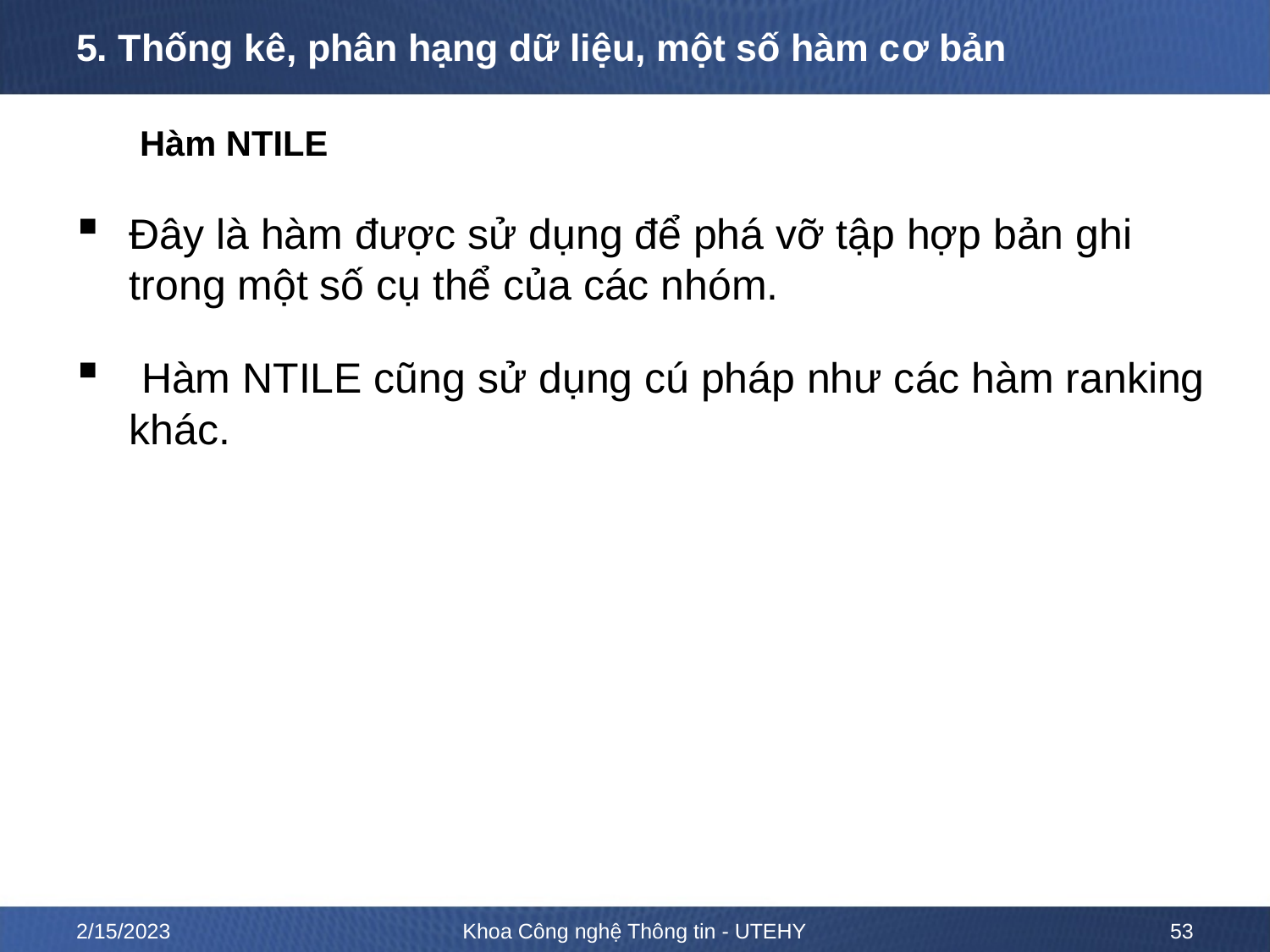

# 5. Thống kê, phân hạng dữ liệu, một số hàm cơ bản
Hàm NTILE

Đây là hàm được sử dụng để phá vỡ tập hợp bản ghi trong một số cụ thể của các nhóm.
 Hàm NTILE cũng sử dụng cú pháp như các hàm ranking khác.
2/15/2023
Khoa Công nghệ Thông tin - UTEHY
53